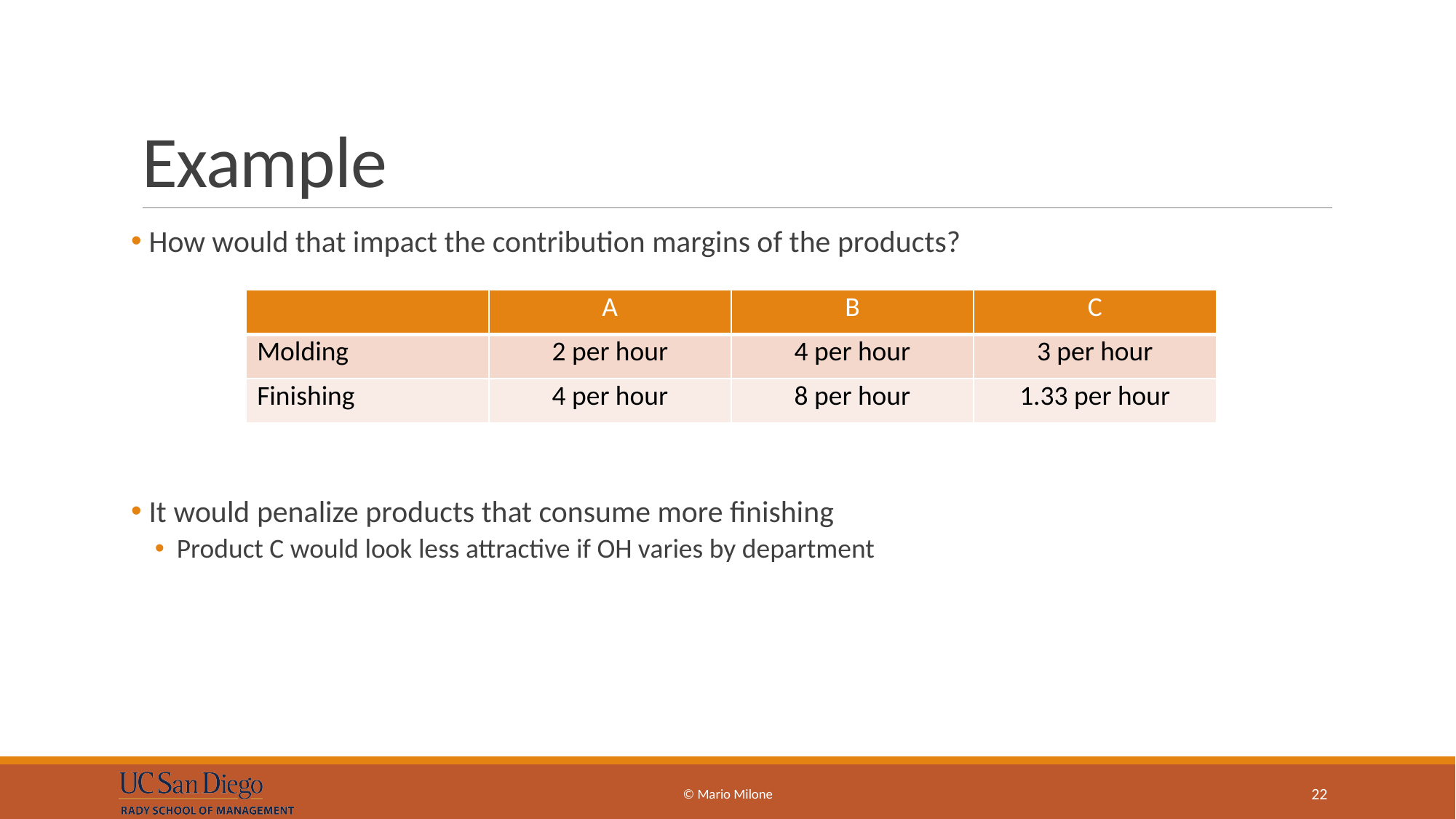

# Example
 How would that impact the contribution margins of the products?

 It would penalize products that consume more finishing
Product C would look less attractive if OH varies by department
|  | A | B | C |
| --- | --- | --- | --- |
| Molding | 2 per hour | 4 per hour | 3 per hour |
| Finishing | 4 per hour | 8 per hour | 1.33 per hour |
© Mario Milone
22